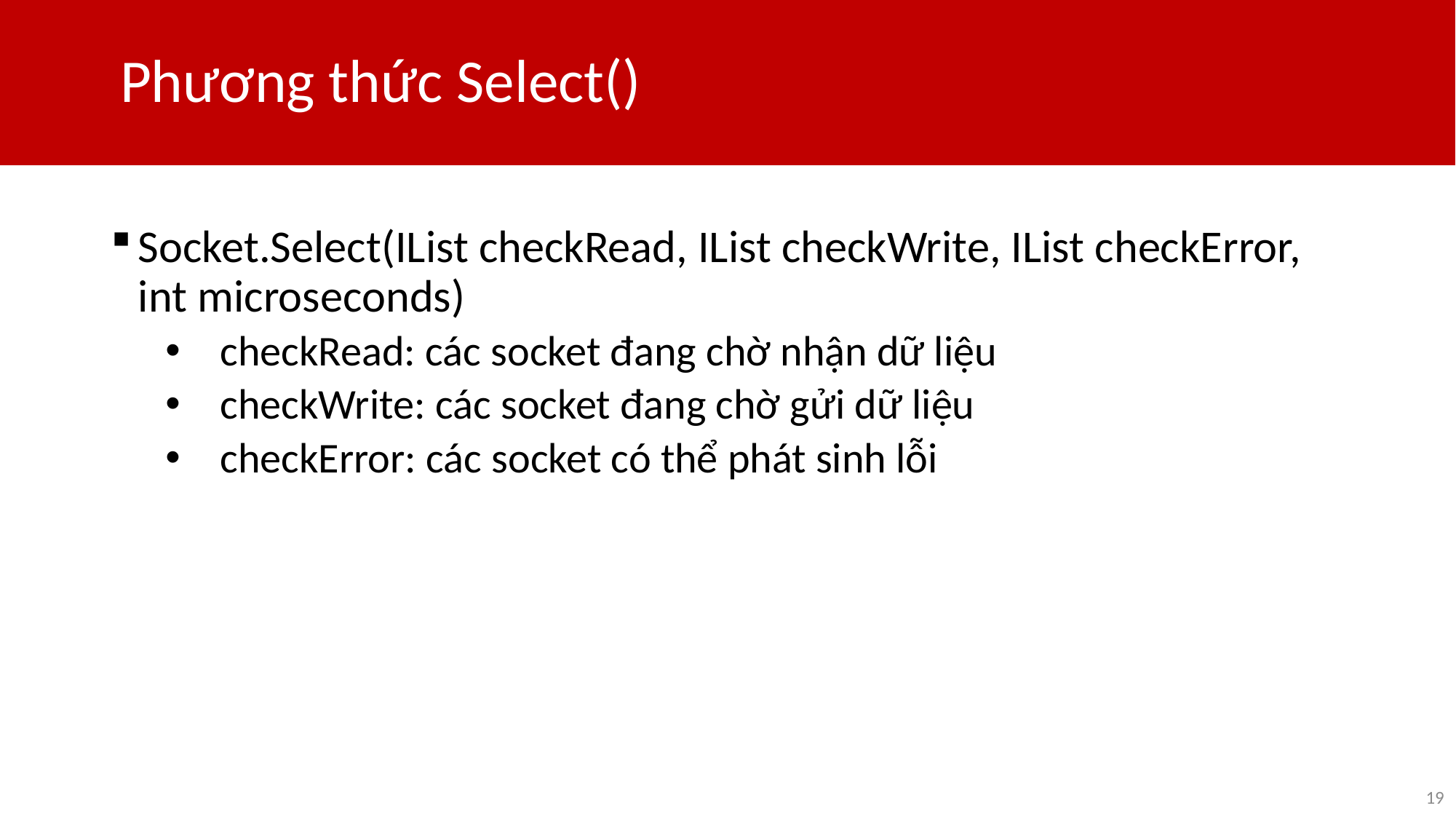

# Phương thức Select()
Socket.Select(IList checkRead, IList checkWrite, IList checkError, int microseconds)
checkRead: các socket đang chờ nhận dữ liệu
checkWrite: các socket đang chờ gửi dữ liệu
checkError: các socket có thể phát sinh lỗi
19